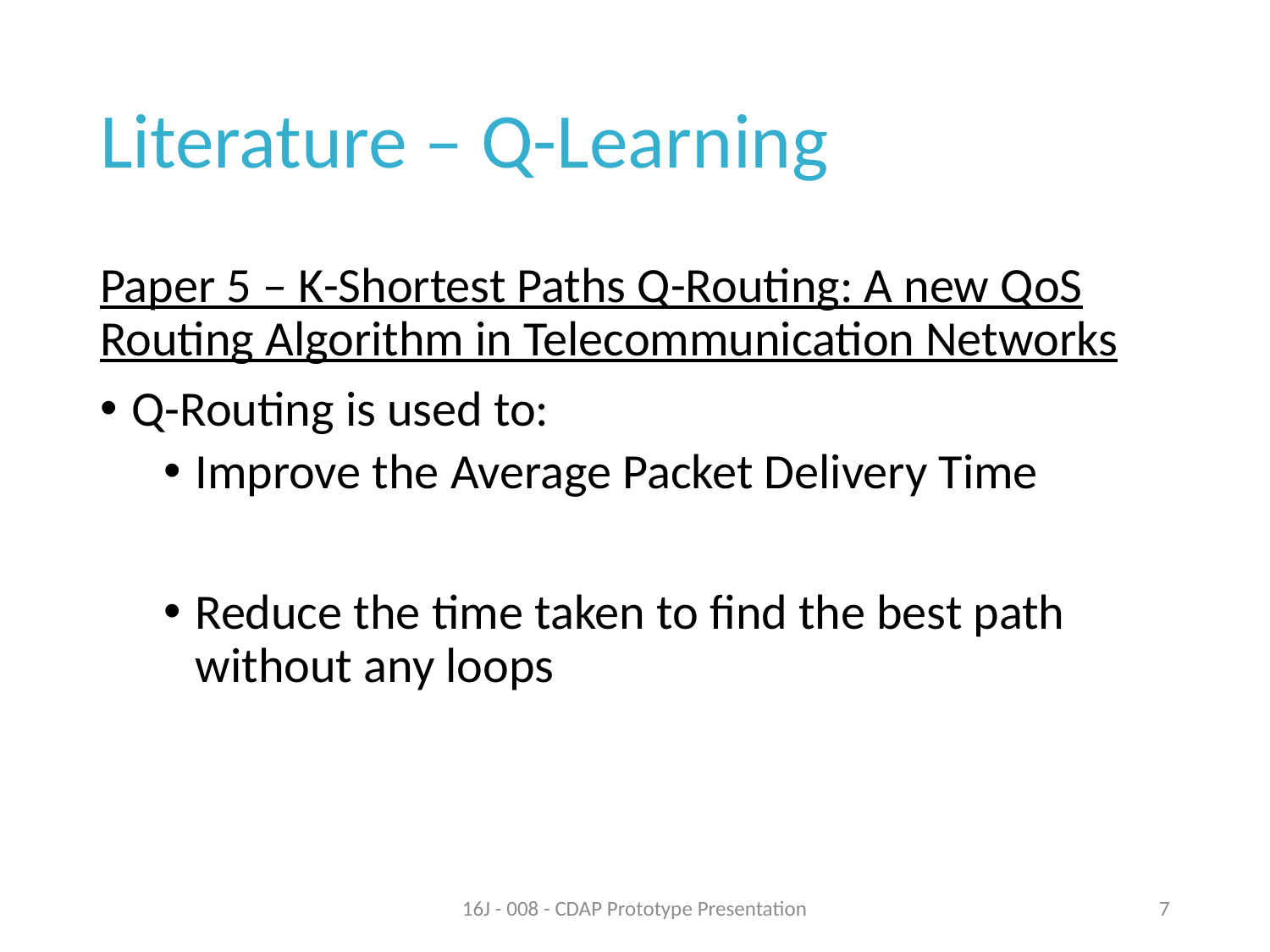

# Literature – Q-Learning
Paper 5 – K-Shortest Paths Q-Routing: A new QoS Routing Algorithm in Telecommunication Networks
Q-Routing is used to:
Improve the Average Packet Delivery Time

Reduce the time taken to find the best path without any loops
16J - 008 - CDAP Prototype Presentation
7